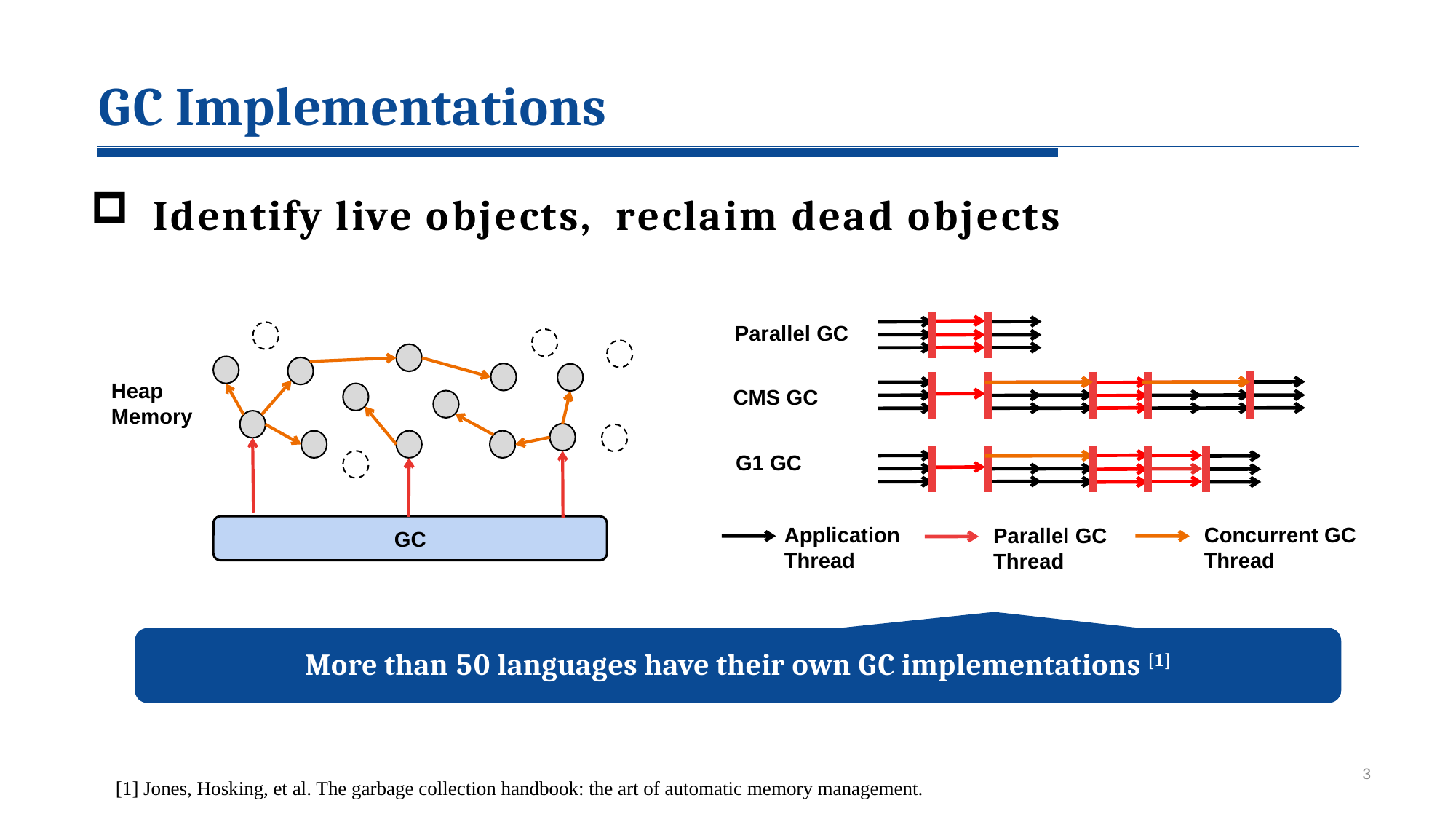

2
GC Implementations
  Identify live objects,  reclaim dead objects

Heap
Memory

GC
Parallel GC
CMS GC
G1 GC
Application
Thread
Concurrent GC
Thread
Parallel GC
Thread

More than 50 languages have their own GC implementations [1]
3
[1] Jones, Hosking, et al. The garbage collection handbook: the art of automatic memory management.